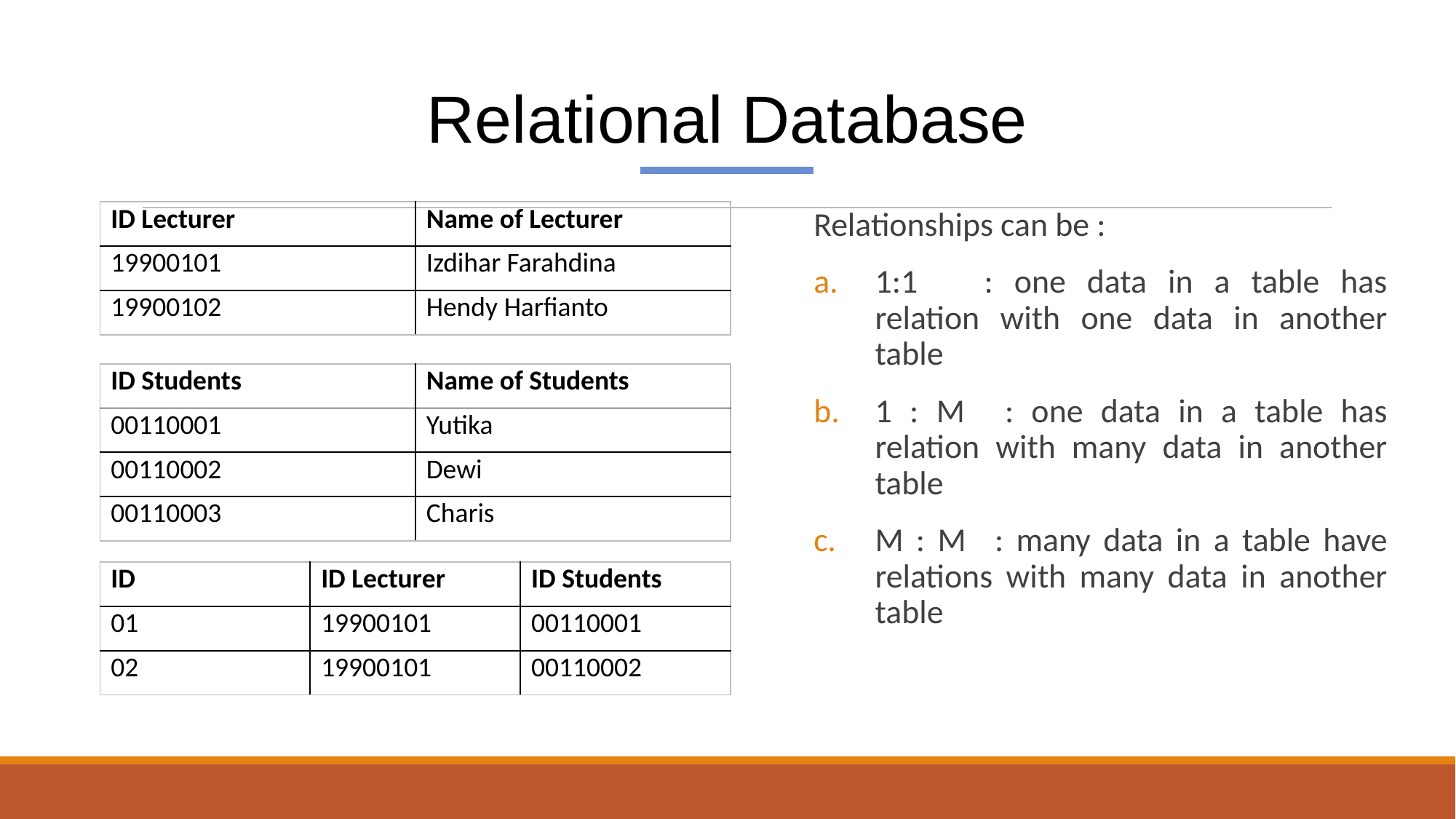

Relational Database
| ID Lecturer | Name of Lecturer |
| --- | --- |
| 19900101 | Izdihar Farahdina |
| 19900102 | Hendy Harfianto |
Relationships can be :
1:1	: one data in a table has relation with one data in another table
1 : M	: one data in a table has relation with many data in another table
M : M	: many data in a table have relations with many data in another table

| ID Students | Name of Students |
| --- | --- |
| 00110001 | Yutika |
| 00110002 | Dewi |
| 00110003 | Charis |
| ID | ID Lecturer | ID Students |
| --- | --- | --- |
| 01 | 19900101 | 00110001 |
| 02 | 19900101 | 00110002 |